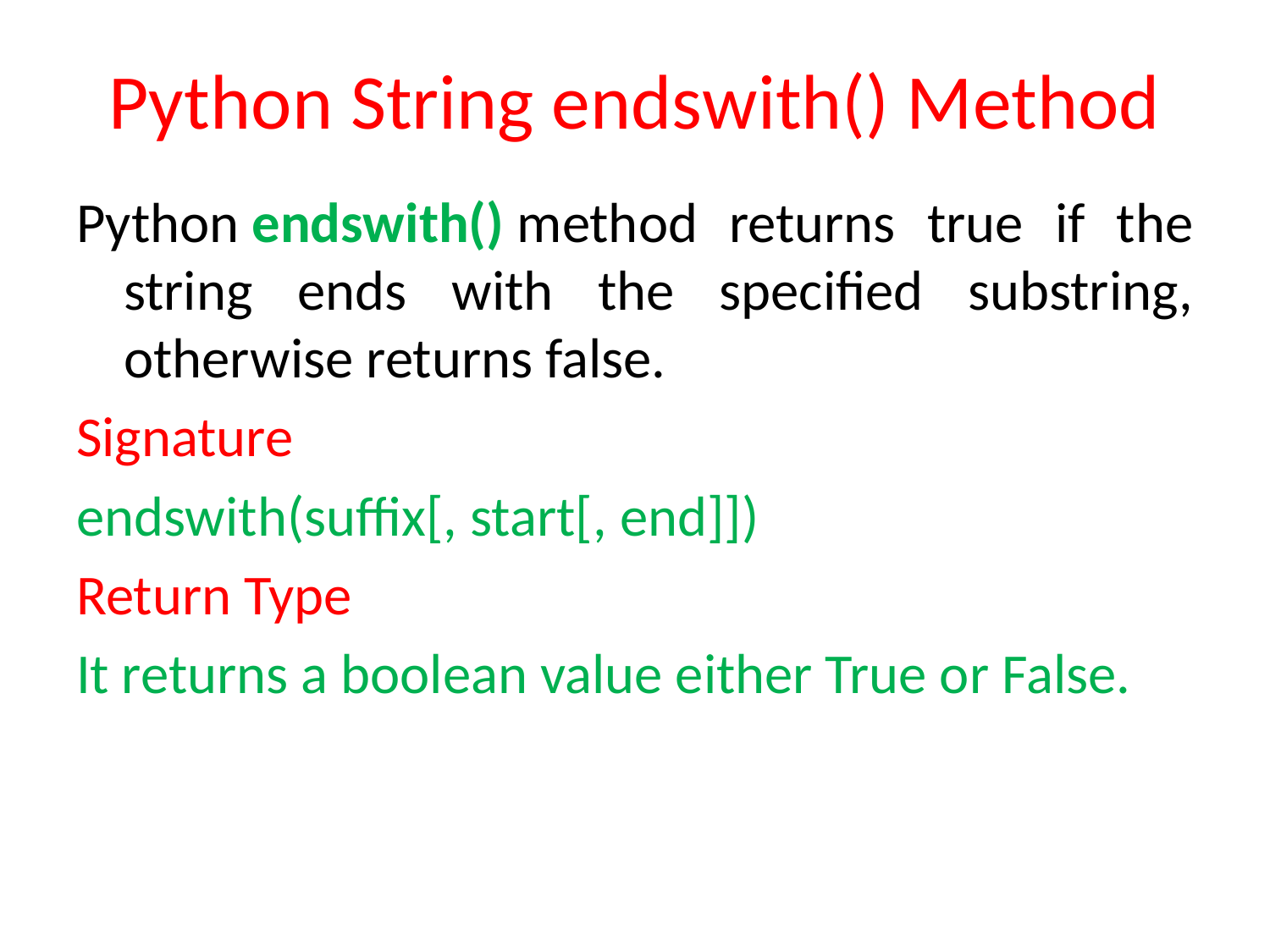

# Python String endswith() Method
Python endswith() method returns true if the string ends with the specified substring, otherwise returns false.
Signature
endswith(suffix[, start[, end]])
Return Type
It returns a boolean value either True or False.